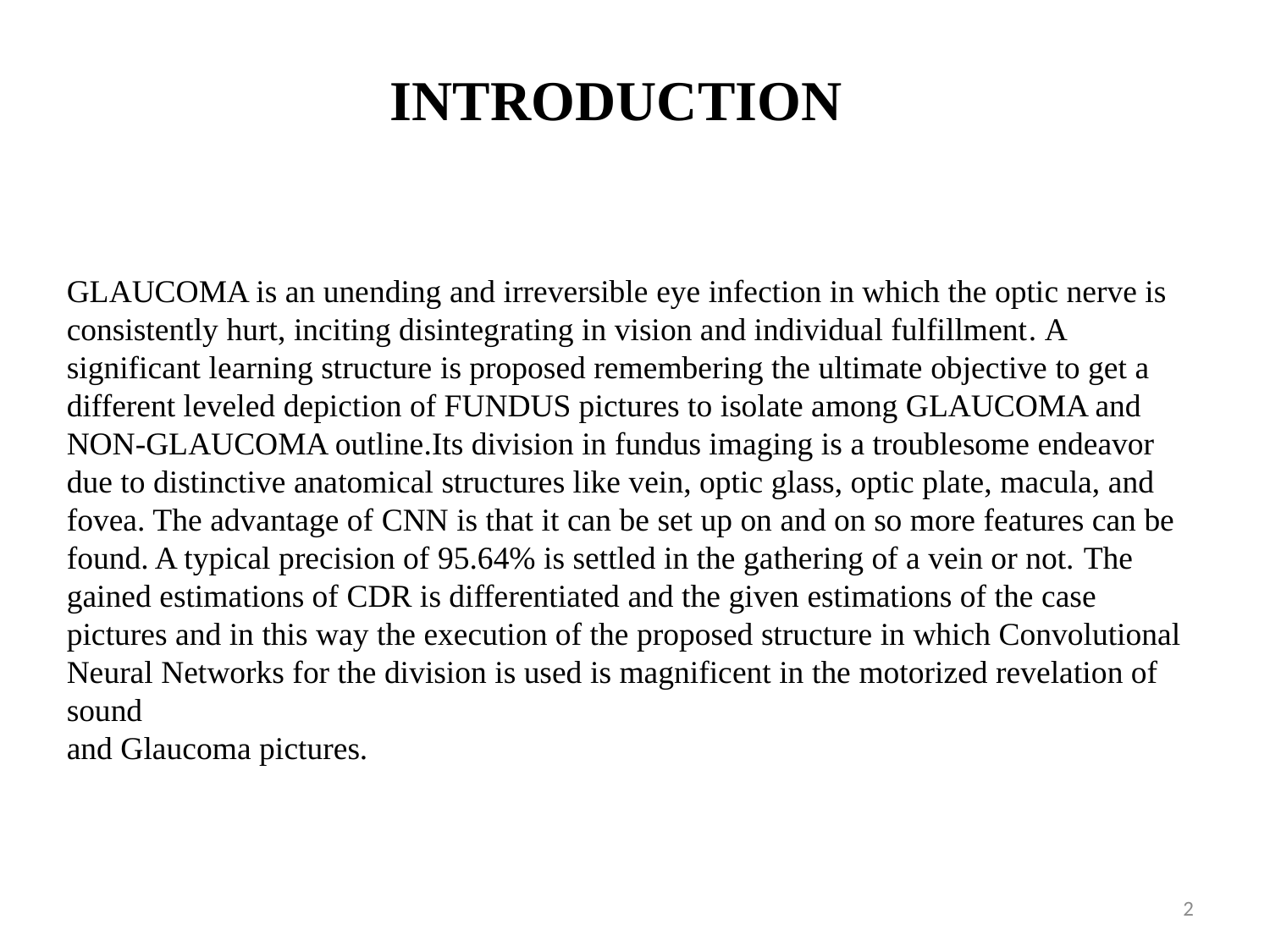

# INTRODUCTION
GLAUCOMA is an unending and irreversible eye infection in which the optic nerve is consistently hurt, inciting disintegrating in vision and individual fulfillment. A significant learning structure is proposed remembering the ultimate objective to get a different leveled depiction of FUNDUS pictures to isolate among GLAUCOMA and NON-GLAUCOMA outline.Its division in fundus imaging is a troublesome endeavor due to distinctive anatomical structures like vein, optic glass, optic plate, macula, and fovea. The advantage of CNN is that it can be set up on and on so more features can be found. A typical precision of 95.64% is settled in the gathering of a vein or not. The gained estimations of CDR is differentiated and the given estimations of the case pictures and in this way the execution of the proposed structure in which Convolutional Neural Networks for the division is used is magnificent in the motorized revelation of sound
and Glaucoma pictures.

2